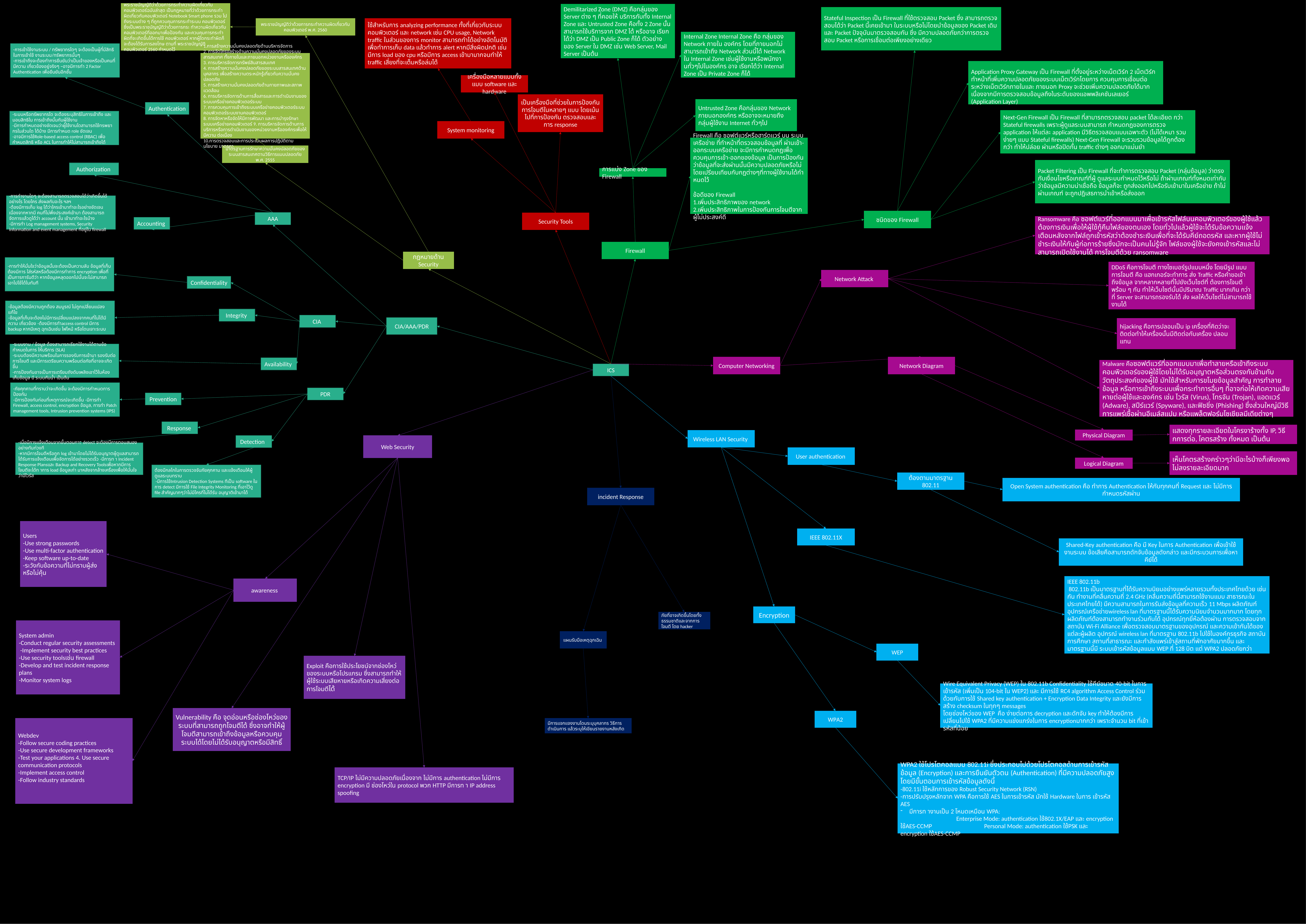

พระราชบัญญัติว่าด้วยการกระทําความผิดเกี่ยวกับ คอมพิวเตอร์ฉบับล่าสุด เป็นกฎหมายที่ว่าด้วยการกระทํา ผิดเกี่ยวกับคอมพิวเตอร์ Notebook Smart phone รวม ไปถึงระบบต่าง ๆ ที่ถูกควบคุมการกระทําระบบ คอมพิวเตอร์ ซึ่งเป็นพระราชบัญญัติว่าด้วยการกระ ทําความผิดเกี่ยวกับคอมพิวเตอร์ที่ออกมาเพื่อป้องกัน และควบคุมการกระทําผิดที่จะเกิดขึ้นได้การใช้ คอมพิวเตอร์ หากผู้ใดกระทําผิดก็จะต้องได้รับการลงโทษ ตามที่ พระราชบัญญัติคอมพิวเตอร์ 2560 กําหนดไว้
Demilitarized Zone (DMZ) คือกลุ่มของ Server ต่าง ๆ ที่คอยให้ บริการกับทั้ง Internal Zone และ Untrusted Zone คือทั้ง 2 Zone นั้น สามารถใช้บริการจาก DMZ ได้ หรืออาจ เรียกได้ว่า DMZ เป็น Public Zone ก็ได้ ตัวอย่างของ Server ใน DMZ เช่น Web Server, Mail Server เป็นต้น
Stateful Inspection เป็น Firewall ที่ใช้ตรวจสอบ Packet ซึ่ง สามารถตรวจสอบได้ว่า Packet นี้เคยเข้ามา ในระบบหรือไม่โดยนําข้อมูลของ Packet เดิมและ Packet ปัจจุบันมาตรวจสอบกัน ซึ่ง มีความปลอดภัยกว่าการตรวจสอบ Packet หรือการเชื่อมต่อเพียงอย่างเดียว
ใช้สำหรับการ analyzing performance ทั้งที่เกี่ยวกับระบบคอมพิวเตอร์ และ network เช่น CPU usage, Network traffic ในส่วนของการ monitor สามารถทำได้อย่างอัตโนมัติเพื่อทำการเก็บ data แล้วทำการ alert หากมีสิ่งผิดปกติ เช่น มีการ load ของ cpu หรือมีการ access เข้ามามากจนทำให้ traffic เสี่ยงที่จะเต็มหรือล่มได้
พระราชบัญญัติว่าด้วยการกระทําความผิดเกี่ยวกับ คอมพิวเตอร์ พ.ศ. 2560
Internal Zone Internal Zone คือ กลุ่มของ Network ภายใน องค์กร โดยที่ภายนอกไม่สามารถเข้าถึง Network ส่วนนี้ได้ Network ใน Internal Zone เช่นผู้ใช้งานหรือพนักงานทั่วๆไปในองค์กร อาจ เรียกได้ว่า Internal Zone เป็น Private Zone ก็ได้
-การเข้าใช้งานระบบ / ทรัพยากรใดๆ จะต้องเป็นผู้ที่มีสิทธิในการเข้าใช้ งานระบบ/ทรัพยากรนั้นๆ
-การเข้าถึงจะต้องทำการยืนยันว่าเป็นเจ้าของหรือเป็นคนที่มีความ เกี่ยวข้องอยู่จริงๆ –อาจมีการทำ 2 Factor Authentication เพื่อยืนยันอีกชั้น
1.การสร้างความมั่นคงปลอดภัยด้านบริหารจัดการ
2. การจัดโครงสร้างด้านความมั่นคงปลอดภัยของระบบสารสนเทศ ทั้งภายในและภายนอกหน่วยงานหรือองค์กร
3. การบริหารจัดการทรัพย์สินสารสนเทศ
4. การสร้างความมั่นคงปลอดภัยของระบบสารสนเทศด้านบุคลากร เพื่อสร้างความตระหนักรู้เกี่ยวกับความมั่นคงปลอดภัย
5. การสร้างความมั่นคงปลอดภัยด้านกายภาพและสภาพแวดล้อม
6. การบริหารจัดการด้านการสื่อสารและการดำเนินงานของระบบเครือข่ายคอมพิวเตอร์ระบบ
7. การควบคุมการเข้าถึงระบบเครือข่ายคอมพิวเตอร์ระบบคอมพิวเตอร์ระบบงานคอมพิวเตอร์
8. การจัดหาหรือจัดให้มีการพัฒนา และการบำรุงรักษาระบบเครือข่ายคอมพิวเตอร์ 9. การบริหารจัดการด้านการบริการหรือการดำเนินงานของหน่วยงานหรือองค์กรเพื่อให้มีความ ต่อเนื่อง
10.การตรวจสอบและการประเมินผลการปฏิบัติตามนโยบาย มาตรกา

Application Proxy Gateway เป็น Firewall ที่ตั้งอยู่ระหว่างเน็ตเวิร์ก 2 เน็ตเวิร์ก ทําหน้าที่เพิ่มความปลอดภัยของระบบเน็ตเวิร์กโดยการ ควบคุมการเชื่อมต่อระหว่างเน็ตเวิร์กภายในและ ภายนอก Proxy จะช่วยเพิ่มความปลอดภัยได้มาก เนื่องจากมีการตรวจสอบข้อมูลถึงในระดับของแอพพลิเคชันเลเยอร์ (Application Layer)
เครื่องมือหลายแบบทั้งแบบ software และ hardware
เป็นเครื่องมือที่ช่วยในการป้องกันการโจมตีในหลายๆ แบบ โดยเน้นไปที่การป้องกัน ตรวจสอบและการ response
Untrusted Zone คือกลุ่มของ Network ภายนอกองค์กร หรืออาจจะหมายถึงกลุ่มผู้ใช้งาน Internet ทั่วๆไป
Authentication
Next-Gen Firewall เป็น Firewall ที่สามารถตรวจสอบ packet ได้ละเอียด กว่า Stateful firewalls เพราะผู้ดูแลระบบสามารถ กําหนดกฎของการตรวจ application ให้แต่ละ application มีวิธีตรวจสอบแบบเฉพาะตัว (ไม่ได้เหมา รวมง่ายๆ แบบ Stateful firewalls) Next-Gen Firewall จะรวบรวมข้อมูลได้ถูกต้องกว่า ทําให้ปล่อย ผ่านหรือปิดกั้น traffic ต่างๆ ออกมาแม่นยํา
-ระบบหรือทรัพยากรใด จะต้องระบุสิทธิในการเข้าถึง และมอบสิทธิใน การเข้าถึงนั้นกับผู้ใช้งาน
-มีการกำหนดอย่างชัดเจนว่าผู้ใช้งานใดสามารถใช้ทรพยากรในส่วนใด ได้บ้าง มีการกำหนด role ชัดเจน
-อาจมีการใช้Role-based access control (RBAC) เพื่อกำหนดสิทธิ หรือ ACL ในการทำให้ไม่สามารถเข้าถึงได้
System monitoring
Firewall คือ ซอฟต์แวร์หรือฮาร์ดแวร์ บน ระบบเครือข่าย ที่ทําหน้าที่ตรวจสอบข้อมูลที่ ผ่านเข้า-ออกระบบเครือข่าย จะมีการกําหนดกฎเพื่อควบคุมการเข้า-ออกของข้อมูล เป็นการป้องกันว่าข้อมูลที่จะส่งผ่านนั้นมีความปลอดภัยหรือไม่ โดยเปรียบเทียบกับกฎต่างๆที่ทางผู้ใช้งานได้กําหนดไว้

ข้อดีของ Firewall
1.เพิ่มประสิทธิภาพของ network
2.เพิ่มประสิทธิภาพในการป้องกันการโจมตีจากผู้ไม่ประสงค์ดี
มาตรฐานการรักษาความมั่นคงปลอดภัยของระบบสารสนเทศตามวิธีการแบบปลอดภัย พ.ศ. 2555
Packet Filtering เป็น Firewall ที่จะทําการตรวจสอบ Packet (กลุ่มข้อมูล) ว่าตรงกับเงื่อนไขหรือเกณฑ์ที่ผู้ ดูแลระบบกําหนดไว้หรือไม่ ถ้าผ่านเกณฑ์ทั้งหมดเท่ากับว่าข้อมูลมีความน่าเชื่อถือ ข้อมูลก็จะ ถูกส่งออกไปหรือรับเข้ามาในเครือข่าย ถ้าไม่ ผ่านเกณฑ์ จะถูกปฎิเสธการนําเข้าหรือส่งออก
Authorization
การแบ่ง Zone ของ Firewall
-การทำงานใดๆ จะต้องสามารถตรวจสอบได้ว่าเกิดขึ้นได้อย่างไร โดยใคร ส่งผลกับอะไร ฯลฯ
-ต้องมีการเก็บ log ได้ว่าใครเข้ามาทำอะไรอย่างชัดเจน เนื่องจากหากมี คนที่ไม่พึ่งประสงค์เข้ามา ต้องสามารถจัดการแล้วดูได้ว่า account นั้น เข้ามาทำอะไรบ้าง
-มีการทำ Log management systems, Security information and event management ที่อยู่ใน firewall
ชนิดของ Firewall
AAA
Security Tools
Ransomware คือ ซอฟต์แวร์ที่ออกแบบมาเพื่อเข้ารหัสไฟล์บนคอมพิวเตอร์ของผู้ใช้แล้วต้องการเงินเพื่อให้ผู้ใช้กู้คืนไฟล์ของตนเอง โดยทั่วไปแล้วผู้ใช้จะได้รับข้อความแจ้งเตือนหลังจากไฟล์ถูกเข้ารหัสว่าต้องชำระเงินเพื่อที่จะได้รับคีย์ถอดรหัส และหากผู้ใช้ไม่ชำระเงินให้กับผู้ก่อการร้ายซึ่งมักจะเป็นคนไม่รู้จัก ไฟล์ของผู้ใช้จะยังคงเข้ารหัสและไม่สามารถเปิดใช้งานได้ การโจมตีด้วย ransomware
Accounting
Firewall
กฎหมายด้าน Security
-การทำให้มั่นใจว่าข้อมูลนั้นจะต้องเป็นความลับ ข้อมูลที่เก็บต้องมีการ ใส่รหัสหรือต้องมีการทำการ encryption เพื่อที่เป็นการการันตีว่า หากข้อมูลหลุดออกไปนั้นจะไม่สามารถเอาไปใช้ได้ในทันที
DDoS คือการโจมตี ทางไซเบอร์รูปแบบหนึ่ง โดยมีรูป แบบการโจมตี คือ แฮกเกอร์จะทําการ ส่ง Traffic หรือคําขอเข้าถึงข้อมูล จากหลากหลายที่ไปยังเว็บไซต์ที่ ต้องการโจมตีพร้อม ๆ กัน ทําให้เว็บไซต์นั้นมีปริมาณ Traffic มากเกิน กว่าที่ Server จะสามารถรองรับได้ ส่ง ผลให้เว็บไซต์ไม่สามารถใช้งานได้
Network Attack
Confidentiality
-ข้อมูลต้องมีความถูกต้อง สมบูรณ์ ไม่ถูกเปลี่ยนแปลงแก้ไข
-ข้อมูลที่เก็บจะต้องไม่มีการเปลี่ยนแปลงจากคนที่ไม่ได้มีความ เกี่ยวข้อง -ต้องมีการทำaccess control มีการ backup หากมีเหตุ ฉุกเฉินเช่น ไฟไหม้ หรือโดนเจาะระบบ
Integrity
CIA
CIA/AAA/PDR
hijacking คือการปลอมเป็น ip เครื่องที่คิดว่าจะติดต่อทำให้เครื่องนั้นมีติดต่อกับเครื่อง ปลอมแทน
-ระบบงาน / ข้อมูล ต้องสามารถเรียกใช้งานได้ตามข้อกำหนดในการ ให้บริการ (SLA)
-ระบบต้องมีความพร้อมในการรองรับการเข้ามา รองรับต่อการโจมตี และมีการเตรียมความพร้อมต่อภัยที่อาจจะเกิดขึ้น
-การป้องกันอาจเป็นการเตรียมถังดับเพลิงเอาไว้ในห้องเก็บข้อมูล มี ระบบกันน้ำ เป็นต้น
Computer Networking
Network Diagram
Availability
Malware คือซอฟต์แวร์ที่ออกแบบมาเพื่อทำลายหรือเข้าถึงระบบคอมพิวเตอร์ของผู้ใช้โดยไม่ได้รับอนุญาตหรือส่วนตรงกันข้ามกับวัตถุประสงค์ของผู้ใช้ มักใช้สำหรับการขโมยข้อมูลสำคัญ การทำลายข้อมูล หรือการเข้าถึงระบบเพื่อกระทำการอื่นๆ ที่อาจก่อให้เกิดความเสียหายต่อผู้ใช้และองค์กร เช่น ไวรัส (Virus), โทรจัน (Trojan), แอดแวร์ (Adware), สปีร์แวร์ (Spyware), และฟิชชิ่ง (Phishing) ซึ่งส่วนใหญ่มีวิธีการแพร่เชื้อผ่านอีเมล์สแปม หรือแพล็ตฟอร์มโซเชียลมีเดียต่างๆ
ICS
-ภัยคุกคามที่ทราบว่าจะเกิดขึ้น จะต้องมีการกำหนดการป้องกัน
-มีการป้องกันก่อนที่เหตุการณ์จะเกิดขึ้น -มีการทำ Firewall, access control, encryption ข้อมูล, การทำ Patch management tools, Intrusion prevention systems (IPS)
PDR
Prevention
Response
แสดงทุกรายละเอียดในโครงาร้างทั้ง IP, วิธีกการต่อ, โคตรสร้าง ทั้งหมด เป็นต้น
Physical Diagram
Wireless LAN Security
Detection
Web Security
-เมื่อมีการแจ้งเตือนจากขั้นตอนการ detect จะต้องมีการตอบสนอง อย่างทันท่วงที
-หากมีการโจมตีหรือถูก log เข้ามาโดยไม่ได้รับอนุญาตผู้ดูแลสามารถ ได้รับการแจ้งเตือนเพื่อจัดการได้อย่างรวดเร็ว -มีการท า Incident Response Plansและ Backup and Recovery Toolsเพื่อหากมีการโจมตีจะได้ท าการ load ข้อมูลเก่า มาหลังจากล้างเครื่องเพื่อให้มั่นใจว่ามีไวรัส
User authentication
เห็นโคตรสร้างคร่าวๆว่ามีอะไรบ้างก็เพียงพอ ไม่ลงรายละเอียดมาก
Logical Diagram
ต้องมีกลไกในการตรวจจับภัยคุกคาม และแจ้งเตือนให้ผู้ดูแลระบบทราบ
 -มีการใช้Intrusion Detection Systems ทีเป็น software ในการ detect มีการใช้ File Integrity Monitoring ที่เอาไว้ดู file สำคัญมากๆว่าไม่มีใครที่ไม่ได้รับ อนุญาติเข้ามาได้
ต้องตามมาตรฐาน 802.11
Open System authentication คือ ทำการ Authentication ให้กับทุกคนที่ Request และ ไม่มีการกำหนดรหัสผ่าน
incident Response
Users
-Use strong passwords
-Use multi-factor authentication
-Keep software up-to-date
-ระวังกับข้อความที่ไม่ทราบผู้ส่งหรือไม่คุ้น
IEEE 802.11X
Shared-Key authentication คือ มี Key ในการ Authentication เพื่อเข้าใช้งานระบบ ข้อเสียคือสามารถดักจับข้อมูลดังกล่าว และมีกระบวนการเพื่อหาคีย์ได้
IEEE 802.11b
 802.11b เป็นมาตรฐานที่ได้รับความนิยมอย่างแพร่หลายรวมทั้งประเทศไทยด้วย เช่นกัน ทํางานที่คลื่นความถี่ 2.4 GHz (คลื่นความถี่นี้สามารถใช้งานแบบ สาธารณะในประเทศไทยได้) มีความสามารถในการรับส่งข้อมูลที่ความเร็ว 11 Mbps ผลิตภัณฑ์อุปกรณ์เครือข่ายwireless lan ที่มาตรฐานนี้ได้รับความนิยมจํานวนมากมาก โดยทุกผลิดภัณฑ์ต้องสามารถทํางานร่วมกันได้ อุปกรณ์ทุกยี่ห้อต้องผ่าน การตรวจสอบจากสถาบัน Wi-Fi Alliance เพื่อตรวจสอบมาตรฐานของอุปกรณ์ และความเข้ากันได้ของแต่ละผู้ผลิต อุปกรณ์ wireless lan ที่มาตรฐาน 802.11b ไปใช้ในองค์กรธุรกิจ สถาบันการศึกษา สถานที่สาธารณะ และกําลังแพร่เข้าสู่สถานที่พักอาศัยมากขึ้น และมาตรฐานนี้มี ระบบเข้ารหัสข้อมูลแบบ WEP ที่ 128 บิต แต่ WPA2 ปลอดภัยกว่า
awareness
Encryption
ภัยที่อาจเกิดขึ้นโดยทั้งธรรมชาติและจากการโจมตี โดย hacker
System admin
-Conduct regular security assessments
 -Implement security best practices
-Use security toolsเช่น firewall
-Develop and test incident response plans
-Monitor system logs
แผนรับมือเหตุฉุกเฉิน
WEP
Exploit คือการใช้ประโยชน์จากช่องโหว่ของระบบหรือโปรแกรม ซึ่งสามารถทำให้ผู้ใช้ระบบเสียหายหรือเกิดความเสี่ยงต่อการโจมตีได้
Wire Equivalent Privacy (WEP) ใน 802.11b Confidentiality ใช้คีย์ขนาด 40-bit ในการเข้ารหัส (เพิ่มเป็น 104-bit ใน WEP2) และ มีการใช้ RC4 algorithm Access Control ร่วมด้วยกับการใช้ Shared key authentication + Encryption Data Integrity และยังมีการสร้าง checksum ในทุกๆ messages
โดยช่องโหว่ของ WEP  คือ ง่ายต่อการ decryption และดักจับ key ทำให้ต้องมีการเปลี่ยนไปใช้ WPA2 ที่มีความแข่งแกร่งในการ encryptionมากกว่า เพราะจำนวน bit ที่เข้ารหัสที่น้อย
Vulnerability คือ จุดอ่อนหรือช่องโหว่ของระบบที่สามารถถูกโจมตีได้ ซึ่งอาจทำให้ผู้โจมตีสามารถเข้าถึงข้อมูลหรือควบคุมระบบได้โดยไม่ได้รับอนุญาตหรือมีสิทธิ์
WPA2
Webdev
-Follow secure coding practices
-Use secure development frameworks
-Test your applications 4. Use secure communication protocols
-Implement access control
-Follow industry standards

มีการแจกแจงงานโดนระบุบุคลากร วิธีการ ดำเนินการ แล้วระบุให้เขียนรายงานหลังเกิด
WPA2 ใช้โปรโตคอลแบบ 802.11i ซึ่งประกอบไปด้วยโปรโตคอลด้านการเข้ารหัสข้อมูล (Encryption) และการยืนยันตัวตน (Authentication) ที่มีความปลอดภัยสูง โดยมีขั้นตอนการเข้ารหัสข้อมูลดังนี้
-802.11i ใช้หลักการของ Robust Security Network (RSN)
-การปรับปรุงหลักจาก WPA คือการใช้ AES ในการเข้ารหัส มักใช้ Hardware ในการ เข้ารหัส AES
มีการท างานเป็น 2 โหมดเหมือน WPA:
		Enterprise Mode: authentication ใช้802.1X/EAP และ encryption ใช้AES-CCMP                 		Personal Mode: authentication ใช้PSK และ encryption ใช้AES-CCMP
TCP/IP ไม่มีความปลอดภัยเนื่องจาก ไม่มีการ authentication ไม่มีการ encryption มี ช่องโหว่ใน protocol พวก HTTP มีการท า IP address spoofing